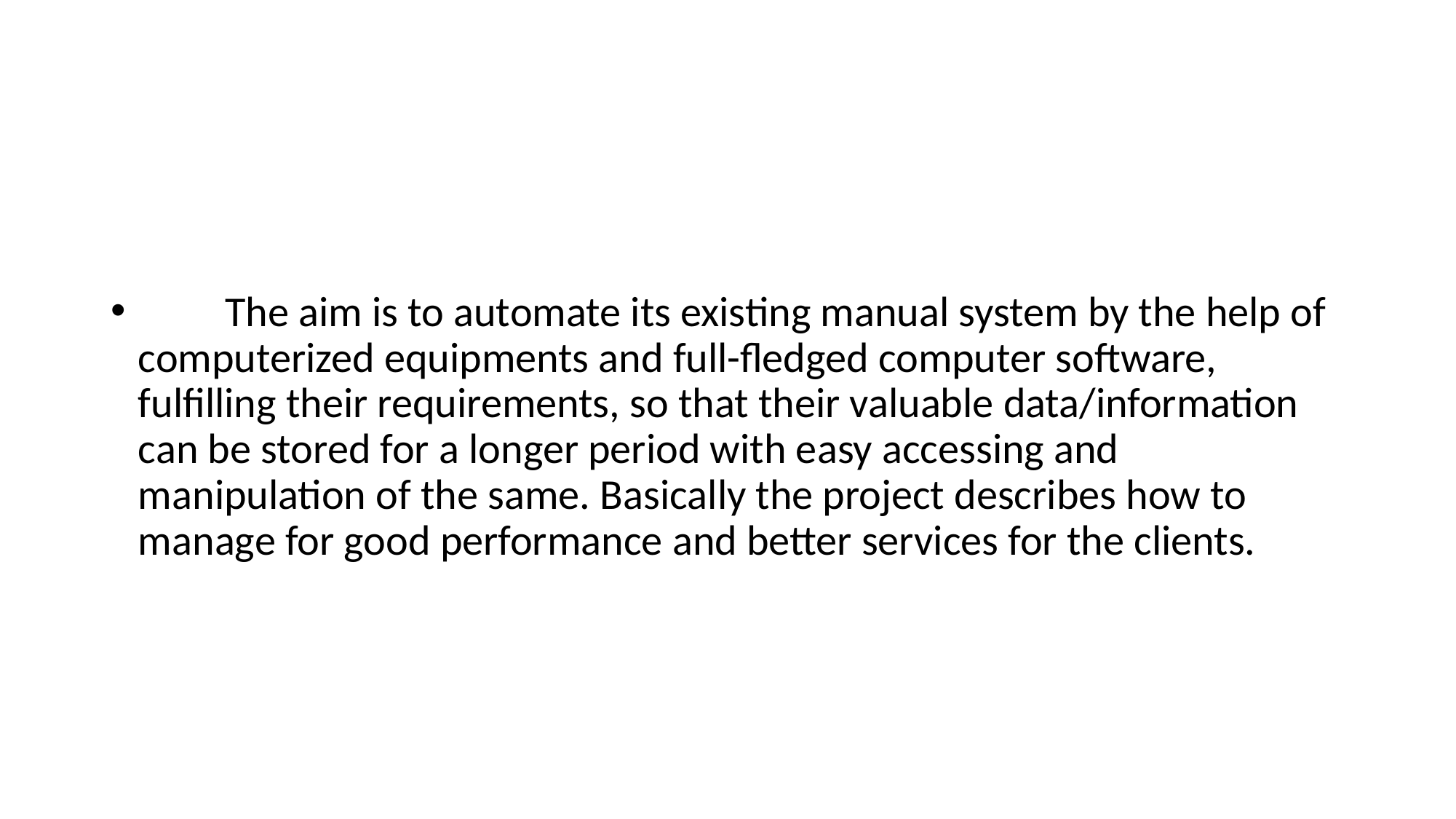

The aim is to automate its existing manual system by the help of computerized equipments and full-fledged computer software, fulfilling their requirements, so that their valuable data/information can be stored for a longer period with easy accessing and manipulation of the same. Basically the project describes how to manage for good performance and better services for the clients.